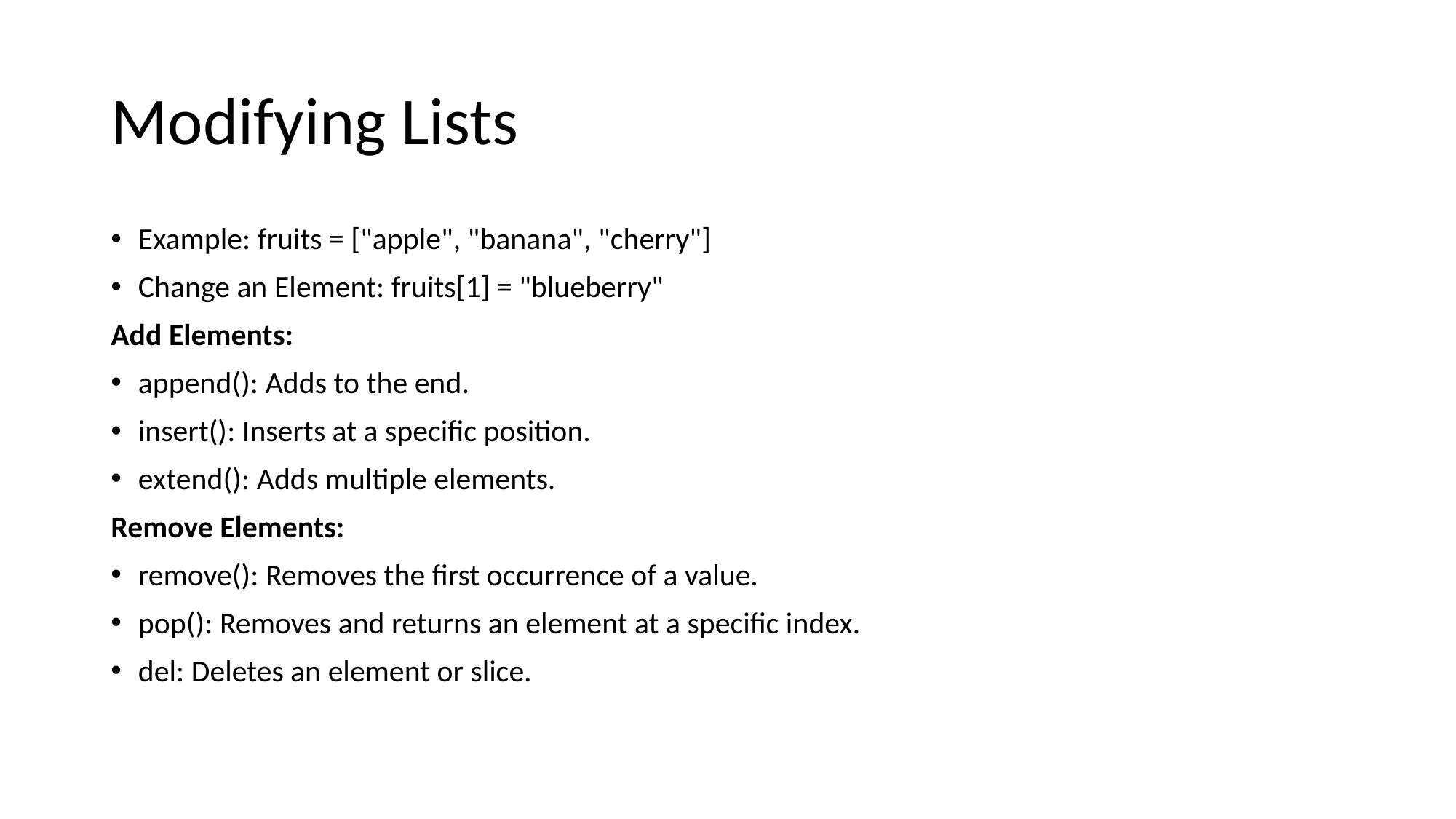

# Modifying Lists
Example: fruits = ["apple", "banana", "cherry"]
Change an Element: fruits[1] = "blueberry"
Add Elements:
append(): Adds to the end.
insert(): Inserts at a specific position.
extend(): Adds multiple elements.
Remove Elements:
remove(): Removes the first occurrence of a value.
pop(): Removes and returns an element at a specific index.
del: Deletes an element or slice.